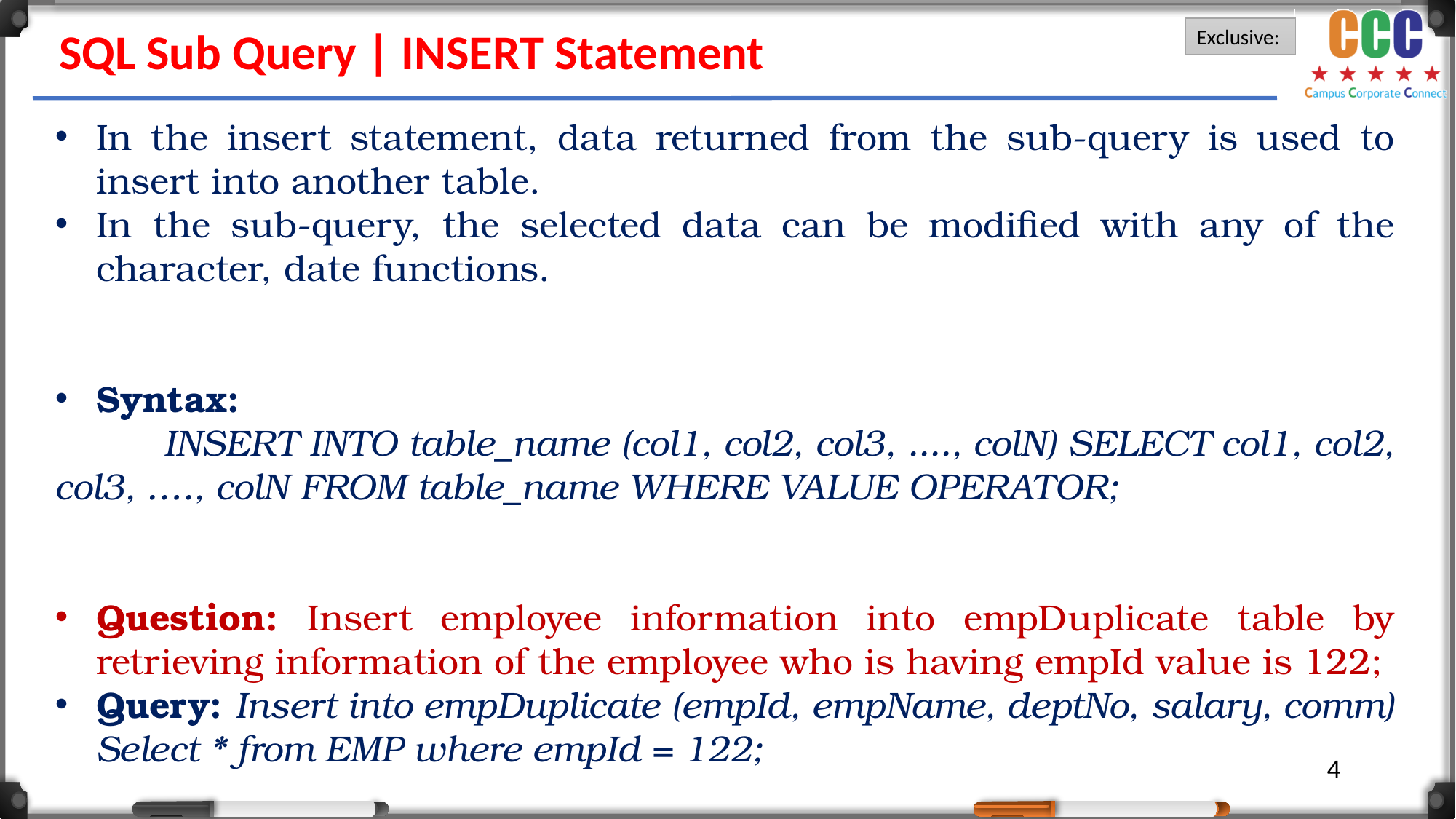

SQL Sub Query | INSERT Statement
In the insert statement, data returned from the sub-query is used to insert into another table.
In the sub-query, the selected data can be modified with any of the character, date functions.

Syntax:
	INSERT INTO table_name (col1, col2, col3, ...., colN) SELECT col1, col2, col3, …., colN FROM table_name WHERE VALUE OPERATOR;

Question: Insert employee information into empDuplicate table by retrieving information of the employee who is having empId value is 122;
Query: Insert into empDuplicate (empId, empName, deptNo, salary, comm) Select * from EMP where empId = 122;